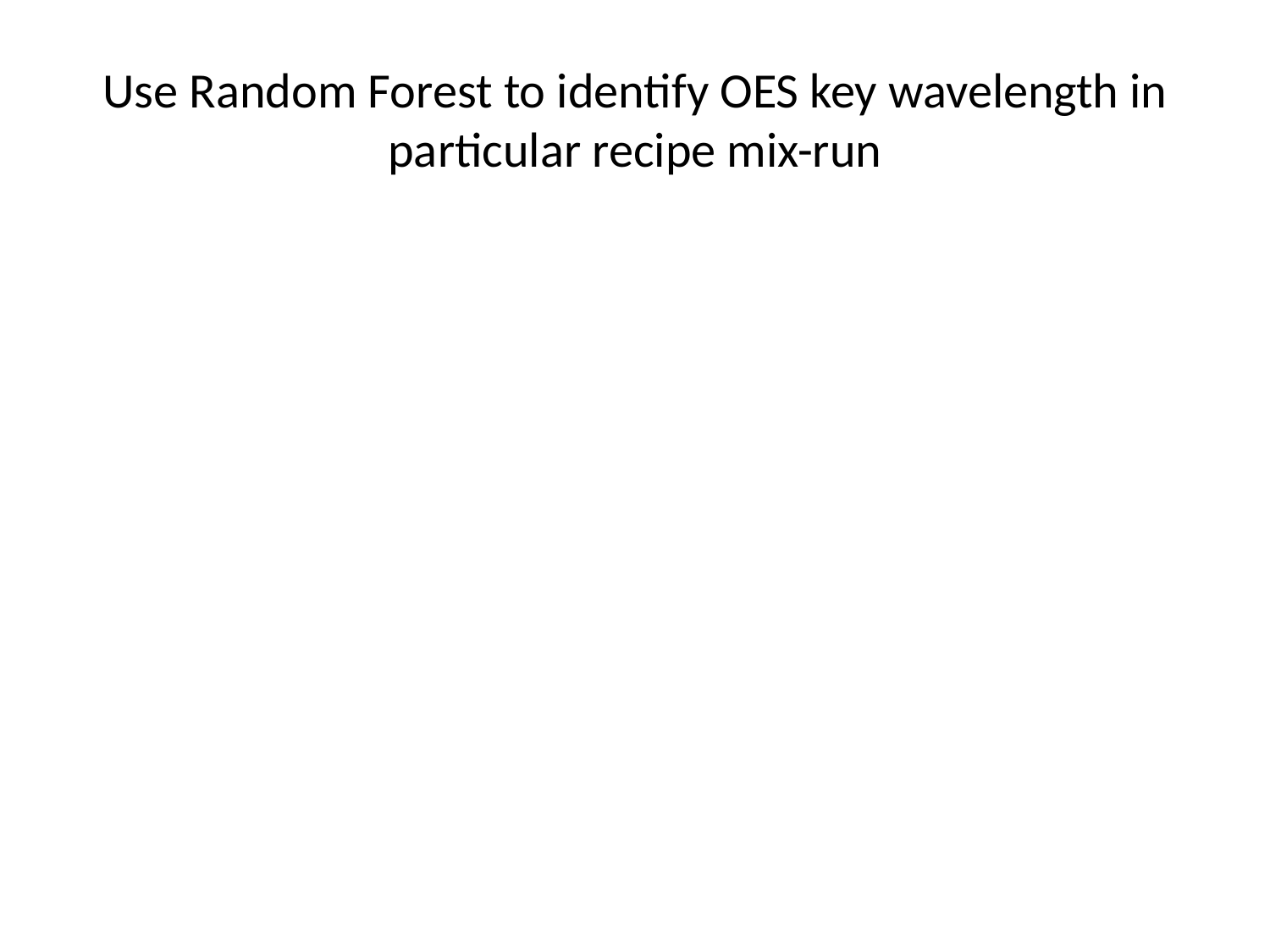

# Use Random Forest to identify OES key wavelength in particular recipe mix-run